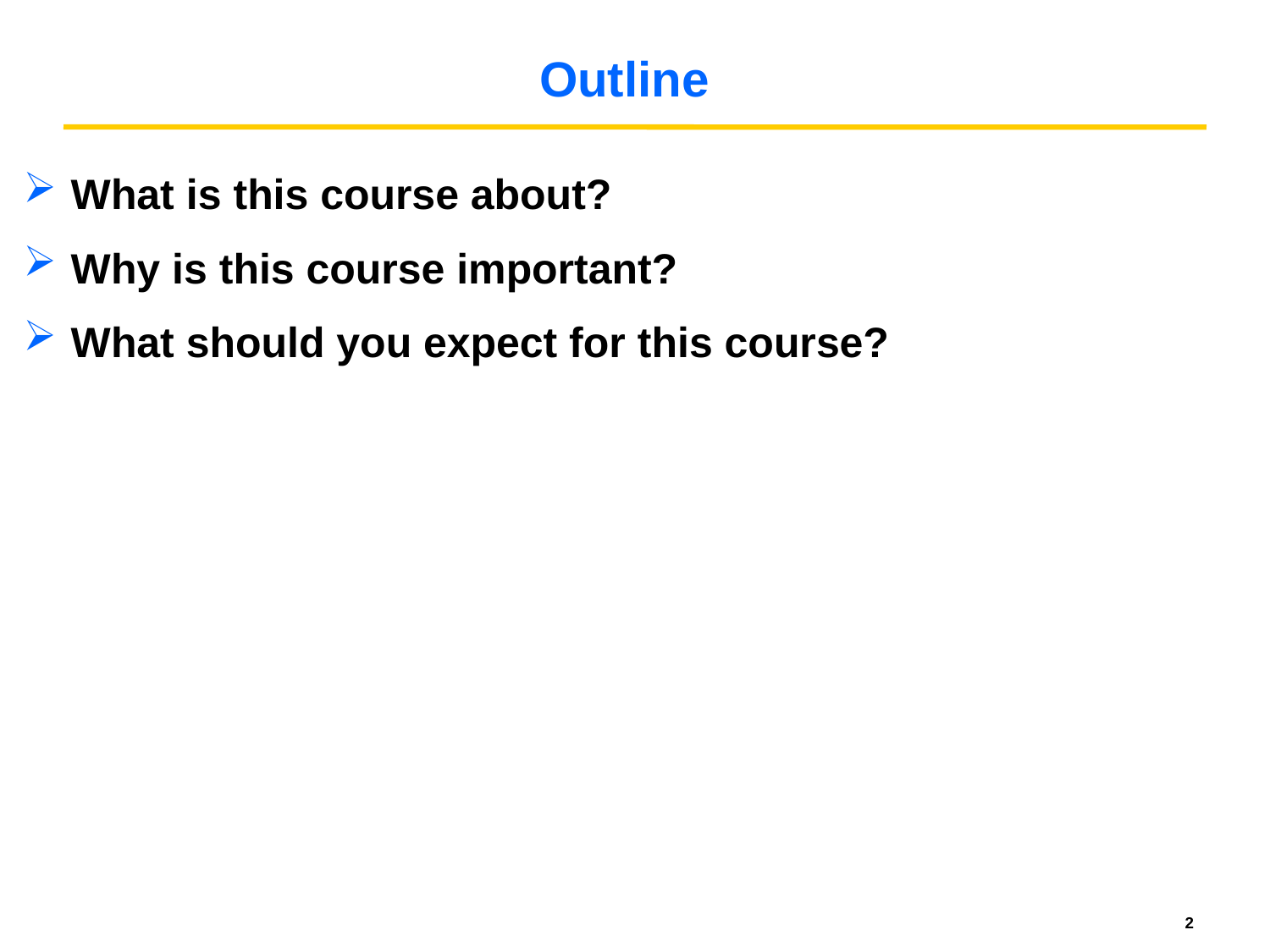

# Outline
What is this course about?
Why is this course important?
What should you expect for this course?

2